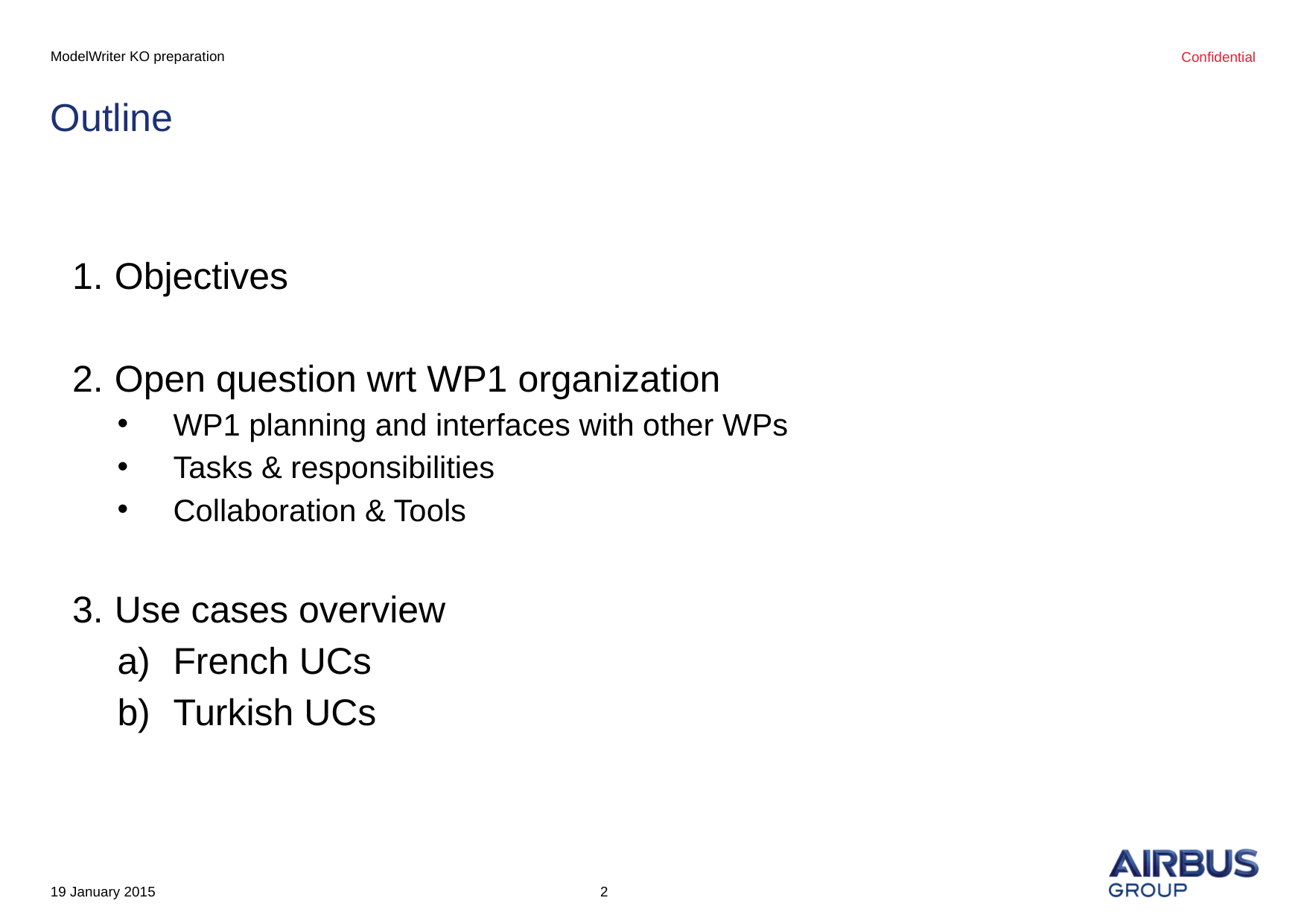

ModelWriter KO preparation
# Outline
Objectives

Open question wrt WP1 organization
WP1 planning and interfaces with other WPs
Tasks & responsibilities
Collaboration & Tools

Use cases overview
French UCs
Turkish UCs

2
19 January 2015